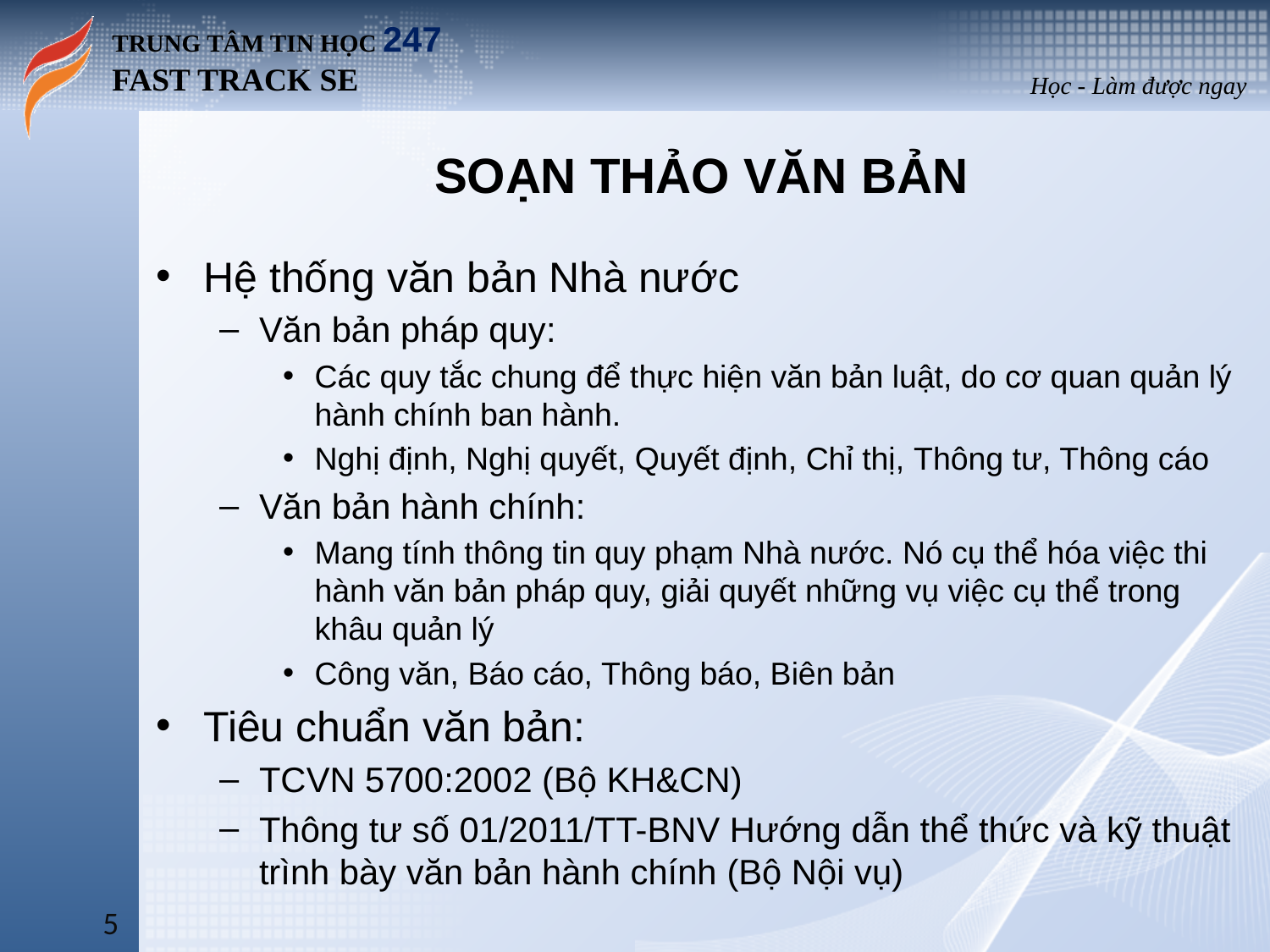

# SOẠN THẢO VĂN BẢN
Hệ thống văn bản Nhà nước
Văn bản pháp quy:
Các quy tắc chung để thực hiện văn bản luật, do cơ quan quản lý hành chính ban hành.
Nghị định, Nghị quyết, Quyết định, Chỉ thị, Thông tư, Thông cáo
Văn bản hành chính:
Mang tính thông tin quy phạm Nhà nước. Nó cụ thể hóa việc thi hành văn bản pháp quy, giải quyết những vụ việc cụ thể trong khâu quản lý
Công văn, Báo cáo, Thông báo, Biên bản
Tiêu chuẩn văn bản:
TCVN 5700:2002 (Bộ KH&CN)
Thông tư số 01/2011/TT-BNV Hướng dẫn thể thức và kỹ thuật trình bày văn bản hành chính (Bộ Nội vụ)